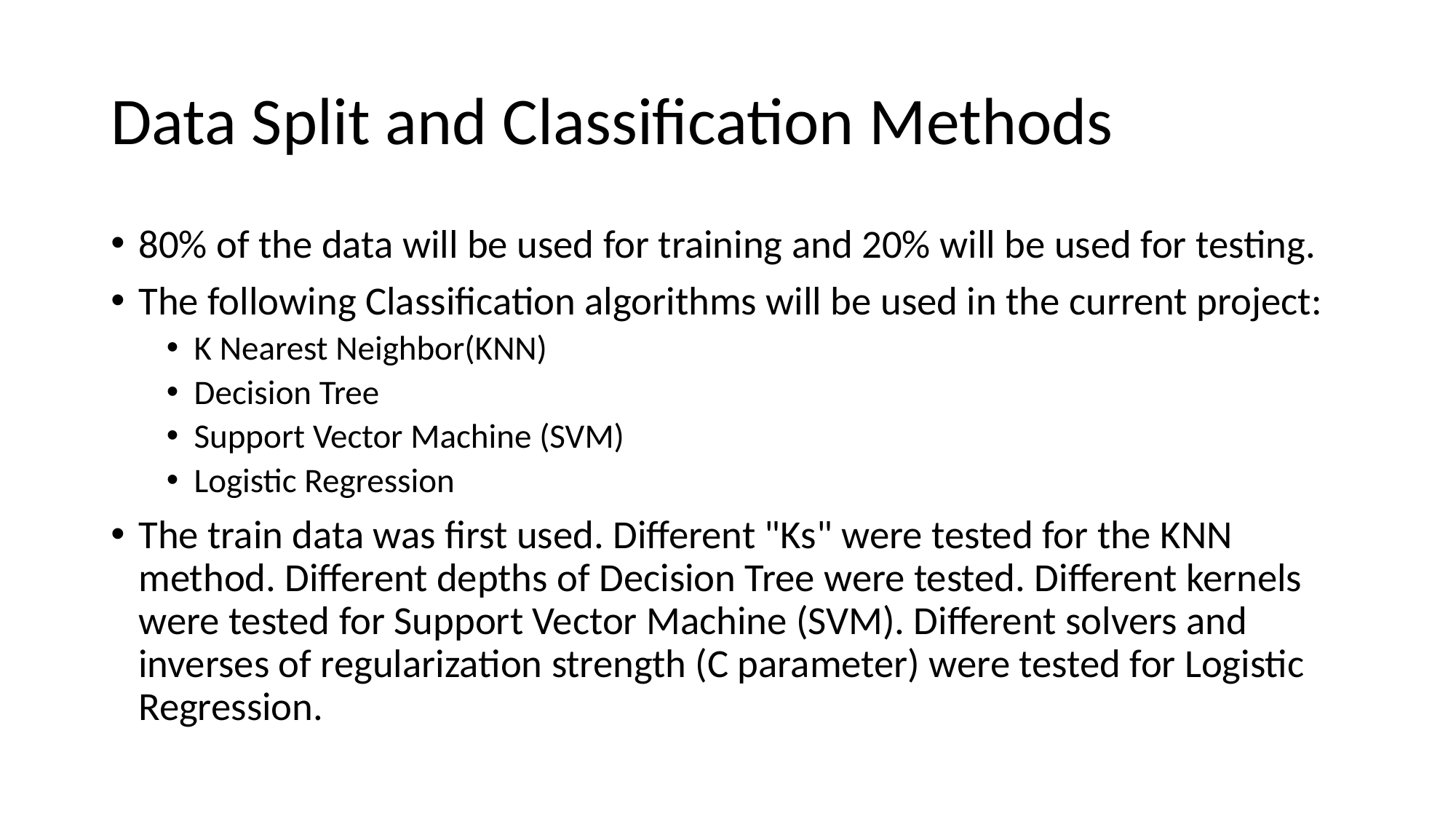

# Data Split and Classification Methods
80% of the data will be used for training and 20% will be used for testing.
The following Classification algorithms will be used in the current project:
K Nearest Neighbor(KNN)
Decision Tree
Support Vector Machine (SVM)
Logistic Regression
The train data was first used. Different "Ks" were tested for the KNN method. Different depths of Decision Tree were tested. Different kernels were tested for Support Vector Machine (SVM). Different solvers and inverses of regularization strength (C parameter) were tested for Logistic Regression.